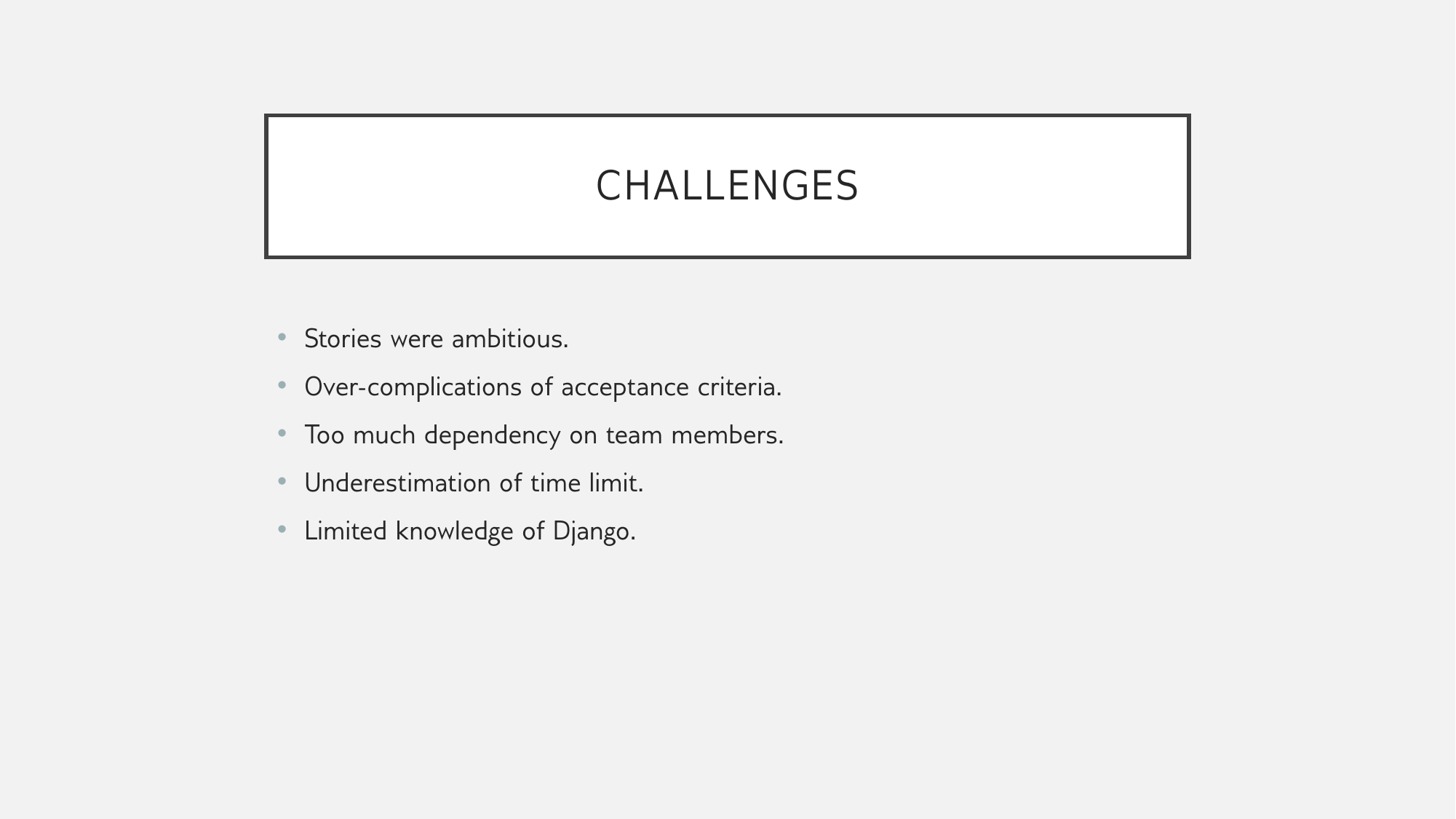

# Challenges
Stories were ambitious.
Over-complications of acceptance criteria.
Too much dependency on team members.
Underestimation of time limit.
Limited knowledge of Django.